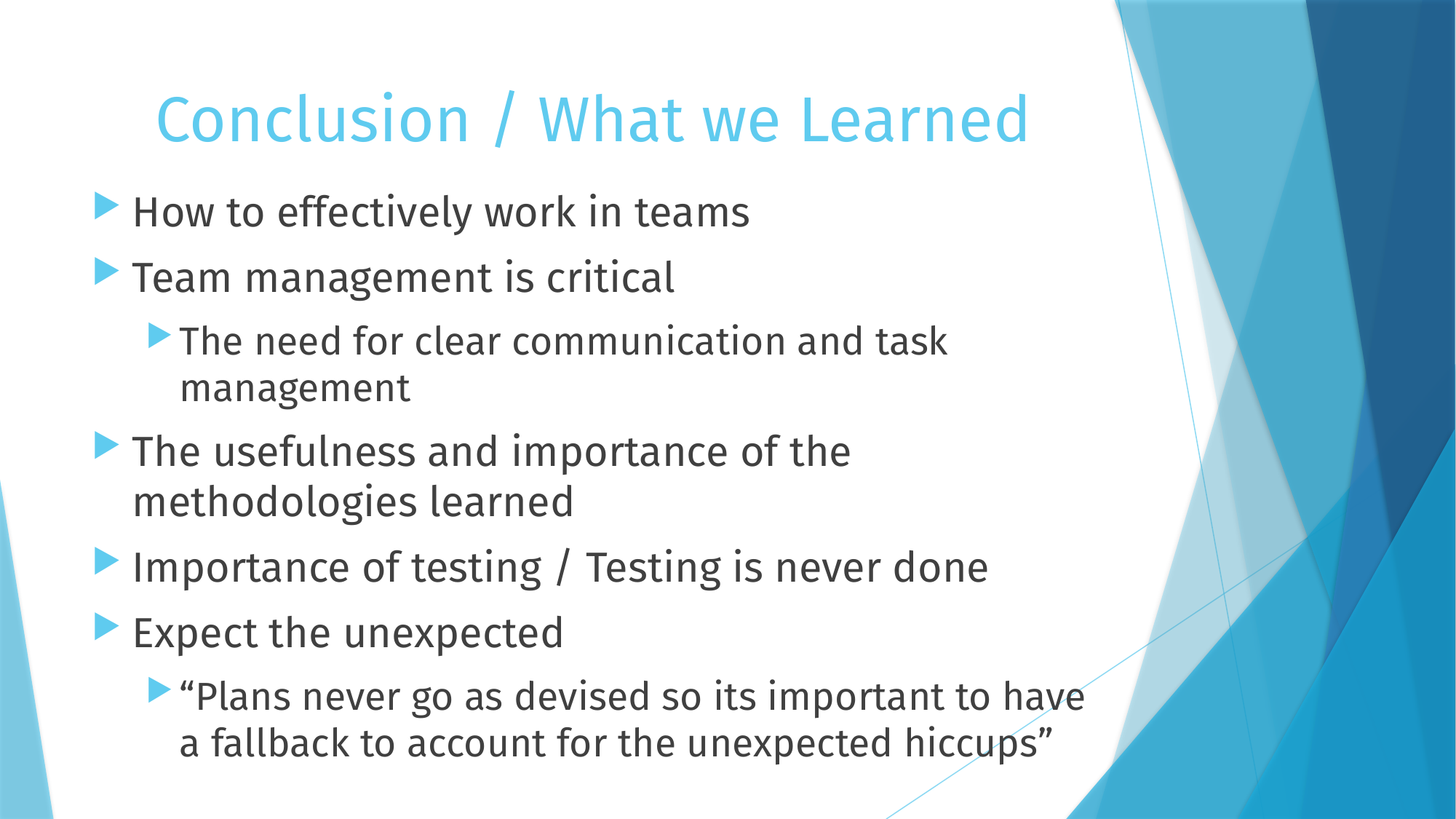

# Conclusion / What we Learned
How to effectively work in teams
Team management is critical
The need for clear communication and task management
The usefulness and importance of the methodologies learned
Importance of testing / Testing is never done
Expect the unexpected
“Plans never go as devised so its important to have a fallback to account for the unexpected hiccups”